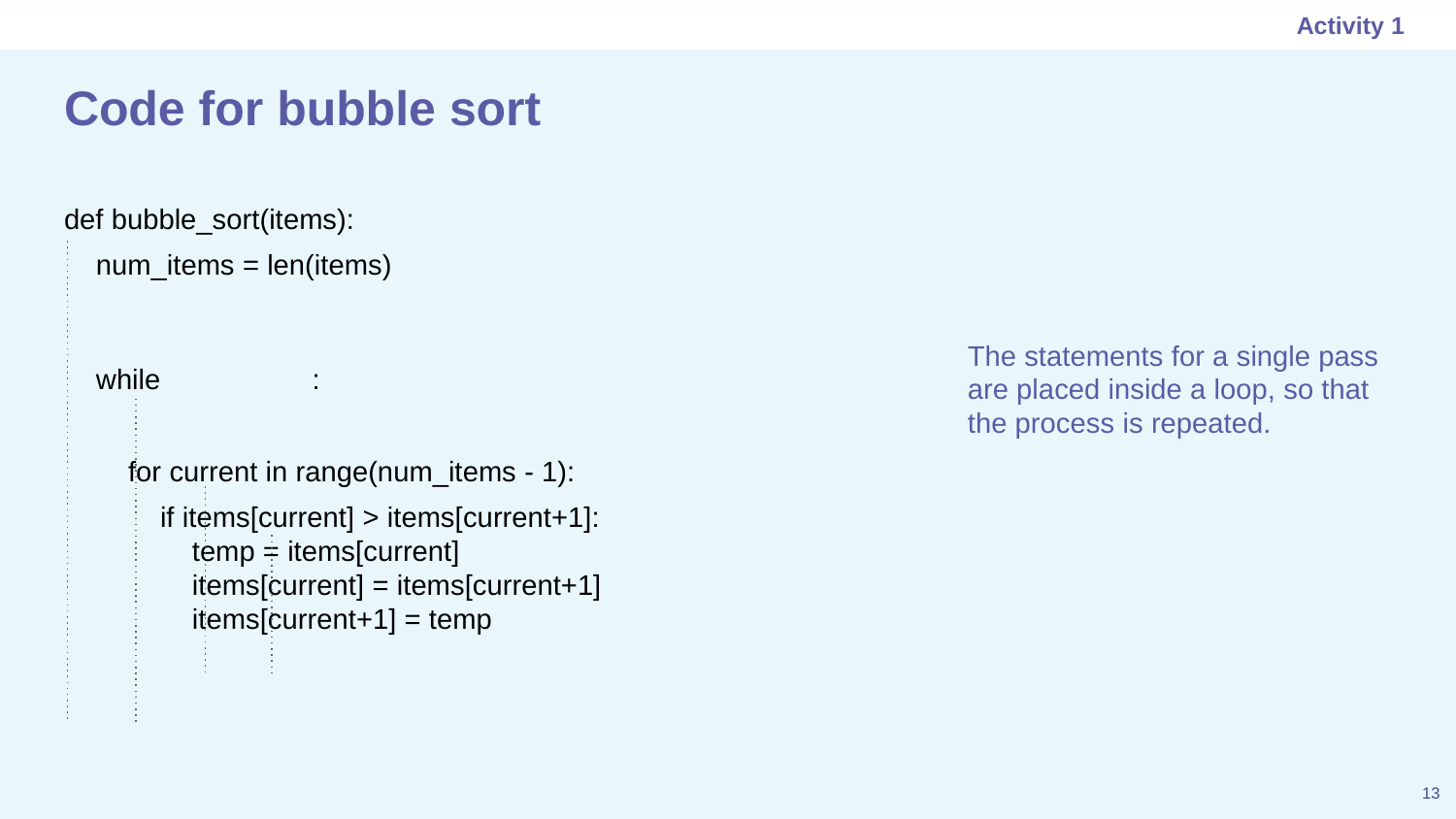

Activity 1
# Code for bubble sort
def bubble_sort(items):
    num_items = len(items)

    while                   :

        for current in range(num_items - 1):
            if items[current] > items[current+1]:
                temp = items[current]
                items[current] = items[current+1]
                items[current+1] = temp

The statements for a single pass are placed inside a loop, so that the process is repeated.
13